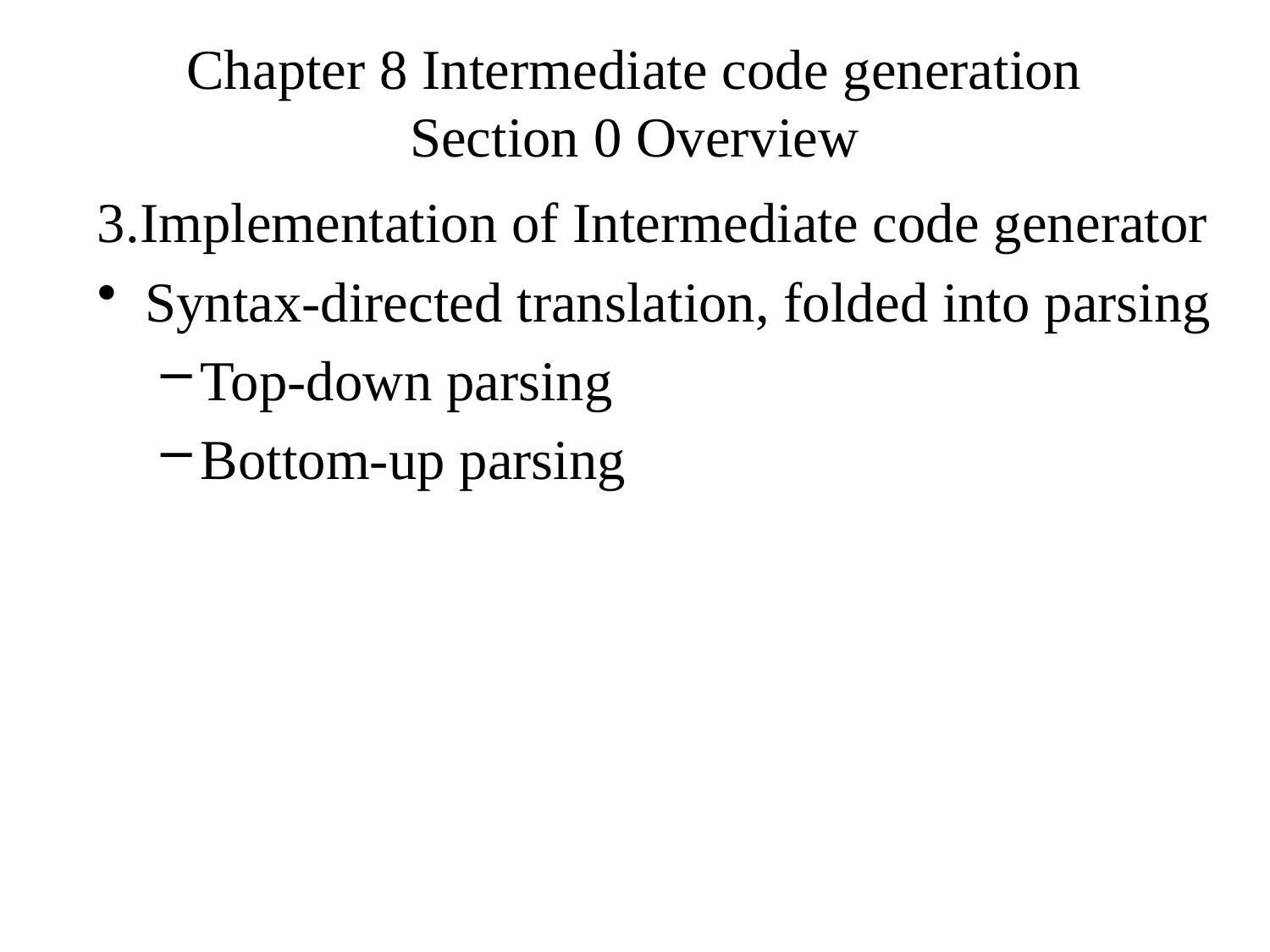

# Chapter 8 Intermediate code generation Section 0 Overview
3.Implementation of Intermediate code generator
Syntax-directed translation, folded into parsing
Top-down parsing
Bottom-up parsing